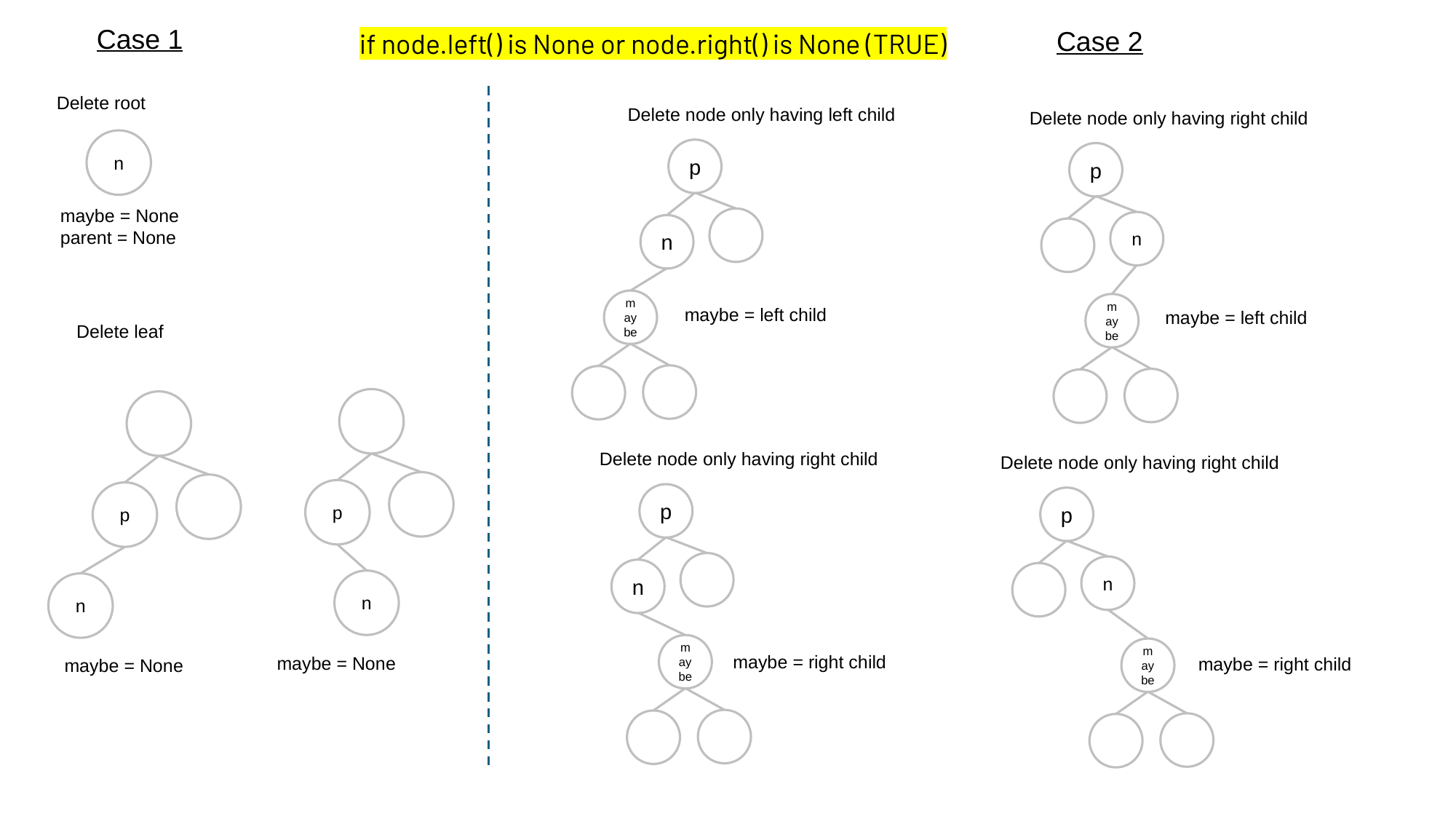

Case 1
Case 2
if node.left() is None or node.right() is None (TRUE)
Delete root
Delete node only having left child
p

n
maybe
maybe = left child

Delete node only having right child
p
n

maybe
maybe = left child

n
maybe = None
parent = None
Delete leaf

p
n
maybe = None

p
n
maybe = None
Delete node only having right child
p

n
maybe
maybe = right child

Delete node only having right child
p
n

maybe
maybe = right child